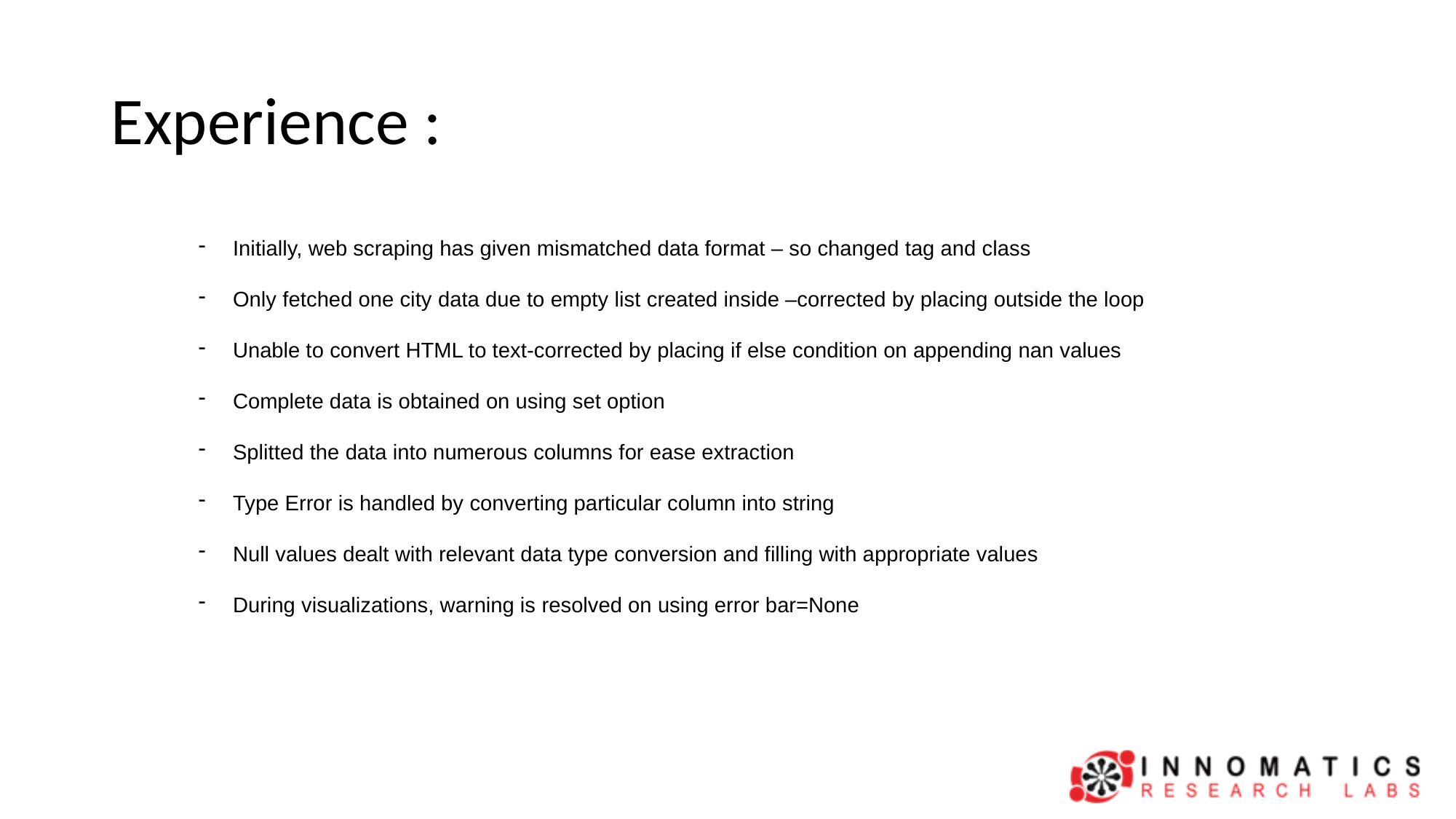

# Experience :
Initially, web scraping has given mismatched data format – so changed tag and class

Only fetched one city data due to empty list created inside –corrected by placing outside the loop

Unable to convert HTML to text-corrected by placing if else condition on appending nan values

Complete data is obtained on using set option

Splitted the data into numerous columns for ease extraction

Type Error is handled by converting particular column into string

Null values dealt with relevant data type conversion and filling with appropriate values

During visualizations, warning is resolved on using error bar=None